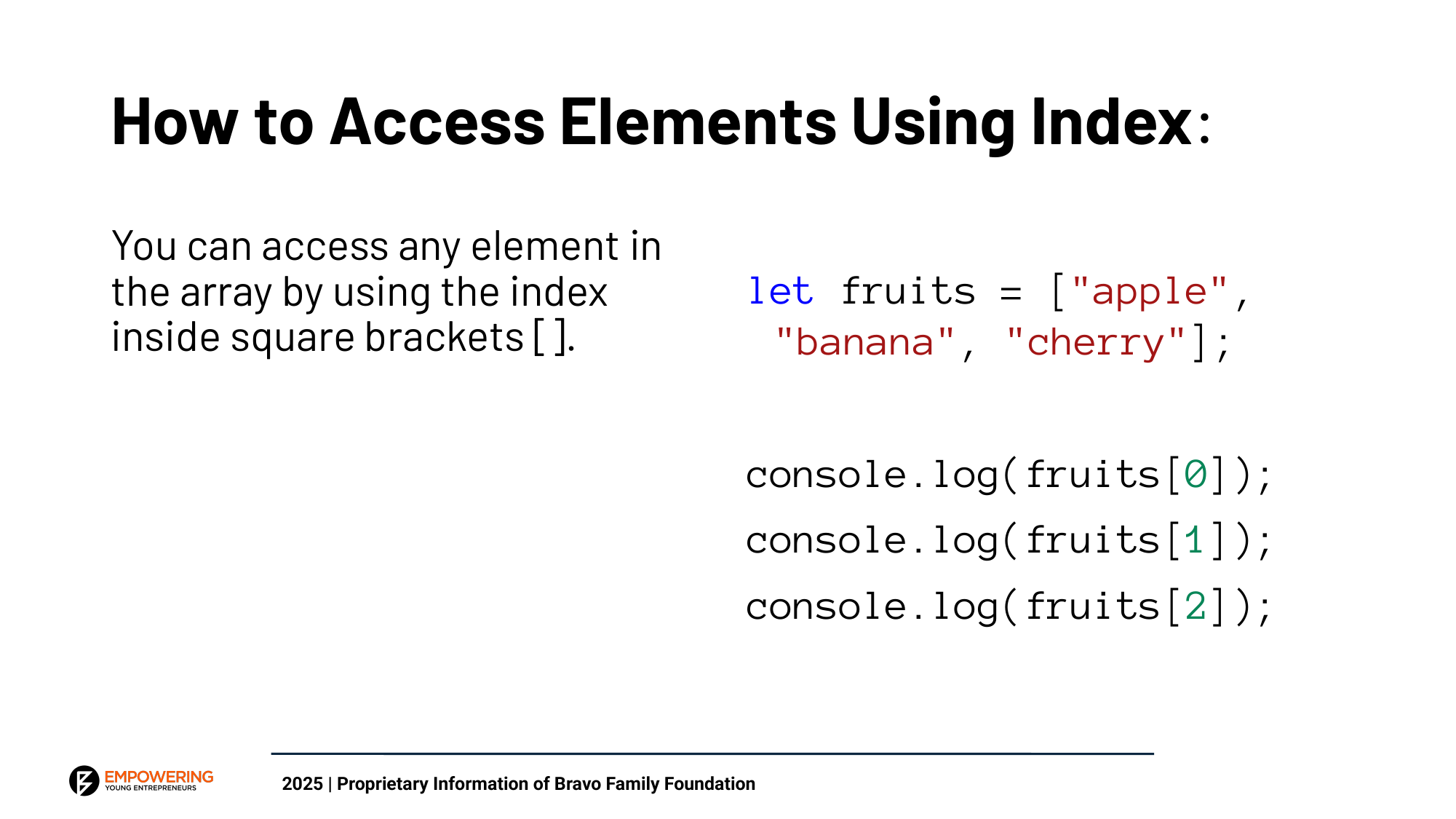

# How to Access Elements Using Index:
You can access any element in the array by using the index inside square brackets [].

let fruits = ["apple", "banana", "cherry"];

console.log(fruits[0]);
console.log(fruits[1]);
console.log(fruits[2]);